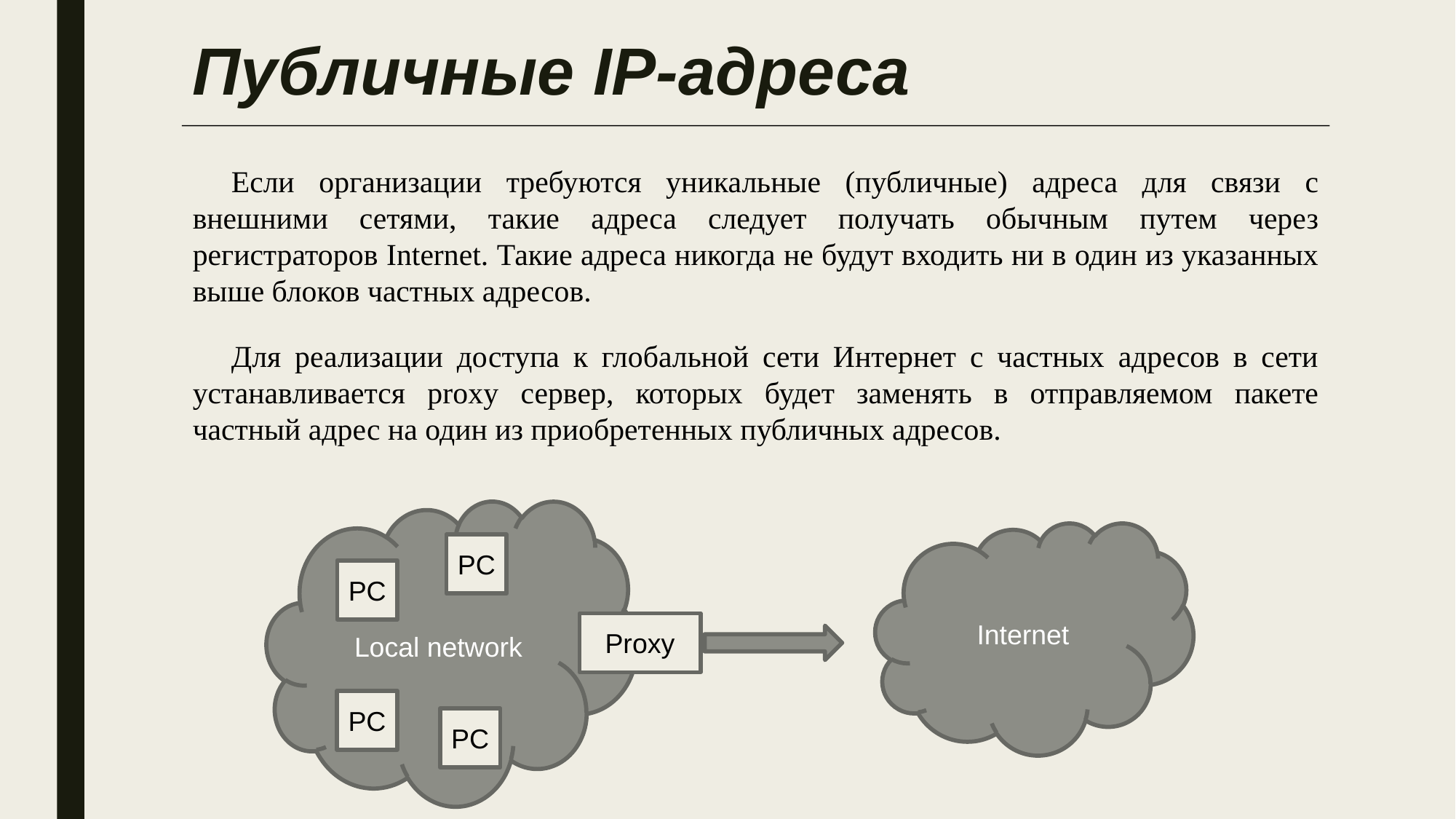

# Публичные IP-адреса

Если организации требуются уникальные (публичные) адреса для связи с внешними сетями, такие адреса следует получать обычным путем через регистраторов Internet. Такие адреса никогда не будут входить ни в один из указанных выше блоков частных адресов.

Для реализации доступа к глобальной сети Интернет с частных адресов в сети устанавливается proxy сервер, которых будет заменять в отправляемом пакете частный адрес на один из приобретенных публичных адресов.
Local network
Internet
PC
PC
Proxy

PC
PC